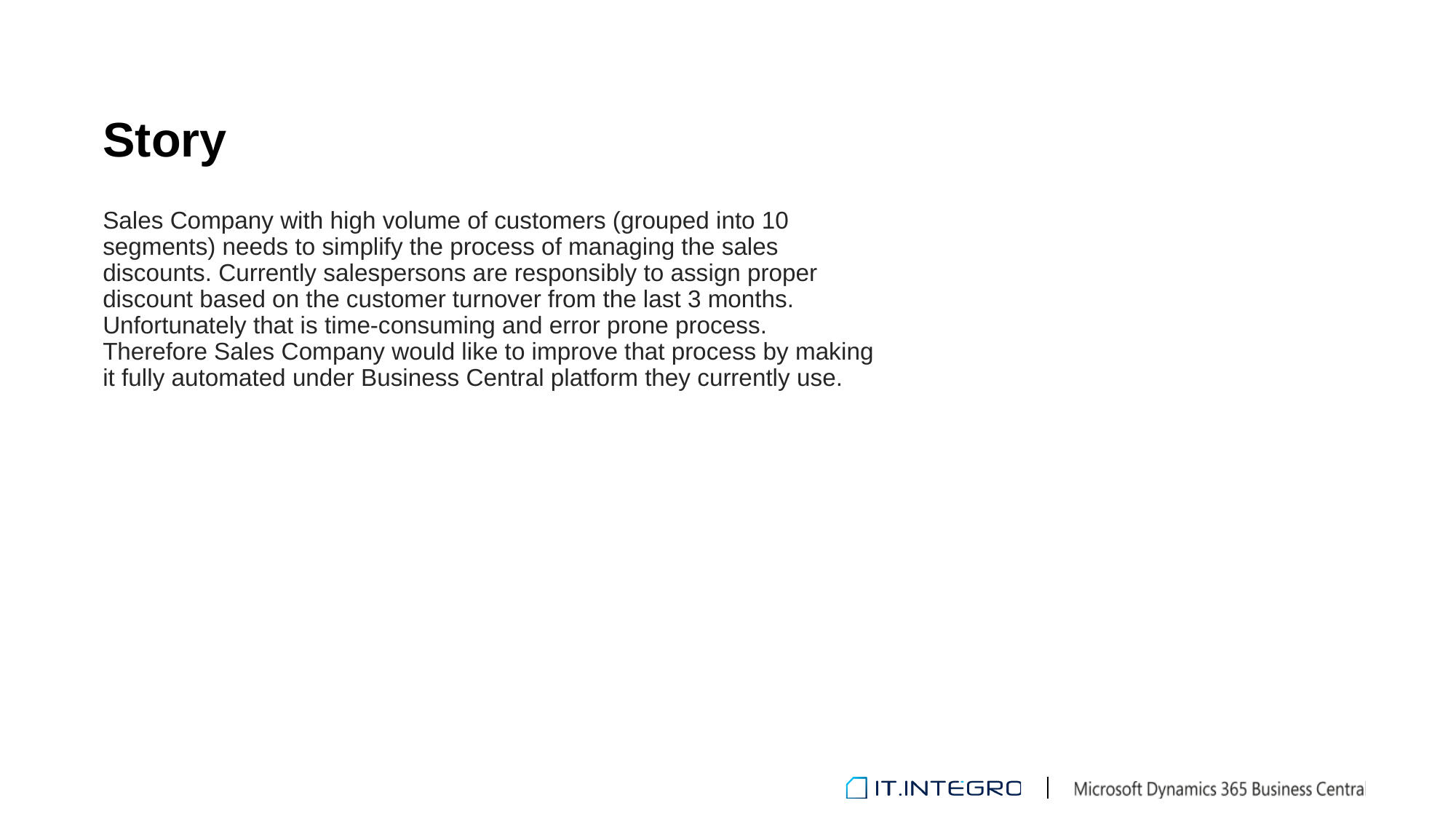

# Story
Sales Company with high volume of customers (grouped into 10 segments) needs to simplify the process of managing the sales discounts. Currently salespersons are responsibly to assign proper discount based on the customer turnover from the last 3 months. Unfortunately that is time-consuming and error prone process. Therefore Sales Company would like to improve that process by making it fully automated under Business Central platform they currently use.